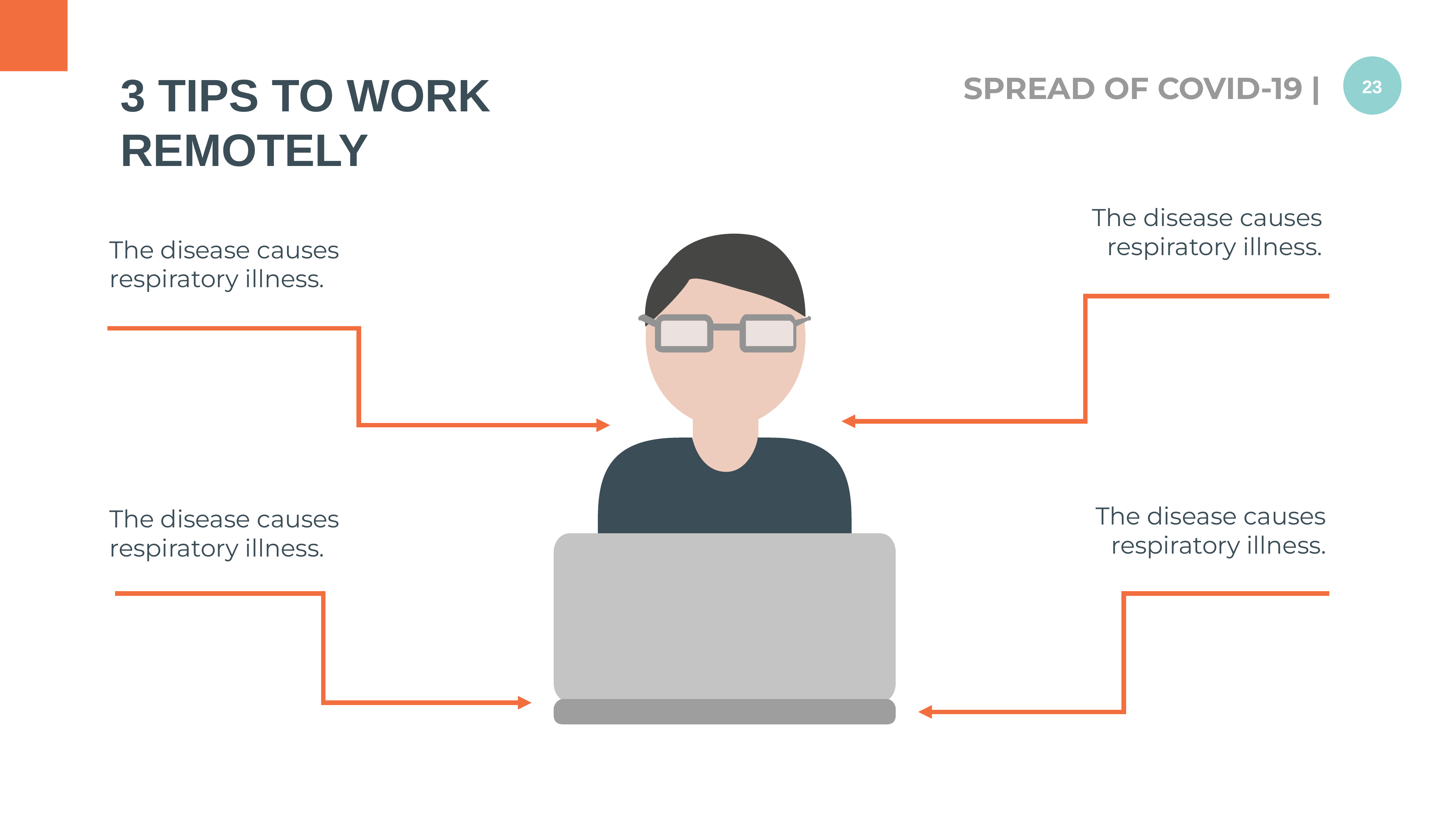

3 TIPS TO WORK REMOTELY
The disease causes respiratory illness.

The disease causes respiratory illness.
The disease causes respiratory illness.
The disease causes respiratory illness.